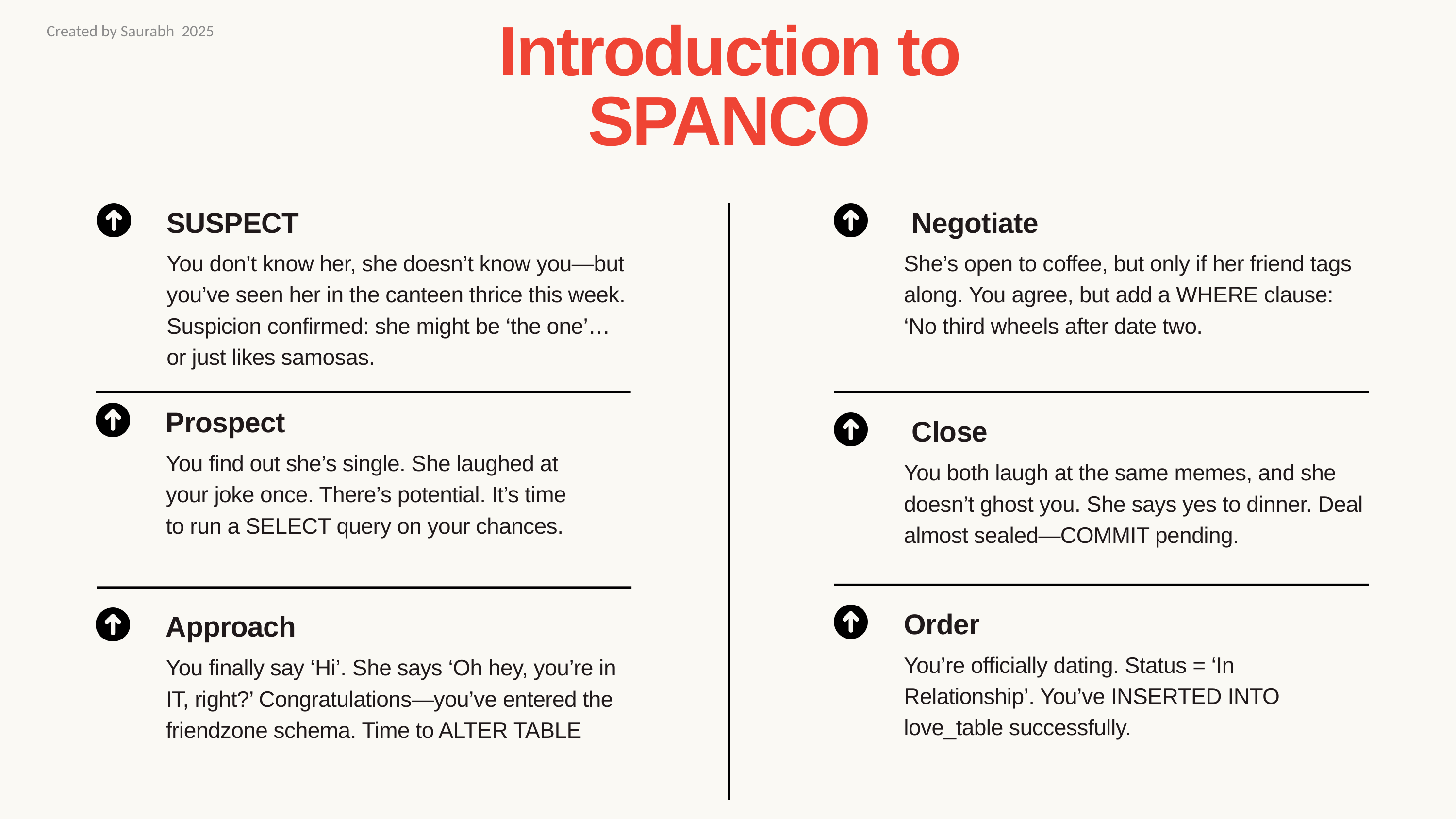

Created by Saurabh  2025
Introduction to SPANCO
SUSPECT
 Negotiate

You don’t know her, she doesn’t know you—but you’ve seen her in the canteen thrice this week. Suspicion confirmed: she might be ‘the one’… or just likes samosas.
She’s open to coffee, but only if her friend tags along. You agree, but add a WHERE clause: ‘No third wheels after date two.

Prospect

 Close

You find out she’s single. She laughed at your joke once. There’s potential. It’s time to run a SELECT query on your chances.
You both laugh at the same memes, and she doesn’t ghost you. She says yes to dinner. Deal almost sealed—COMMIT pending.

Order
Approach

You’re officially dating. Status = ‘In Relationship’. You’ve INSERTED INTO love_table successfully.
You finally say ‘Hi’. She says ‘Oh hey, you’re in IT, right?’ Congratulations—you’ve entered the friendzone schema. Time to ALTER TABLE